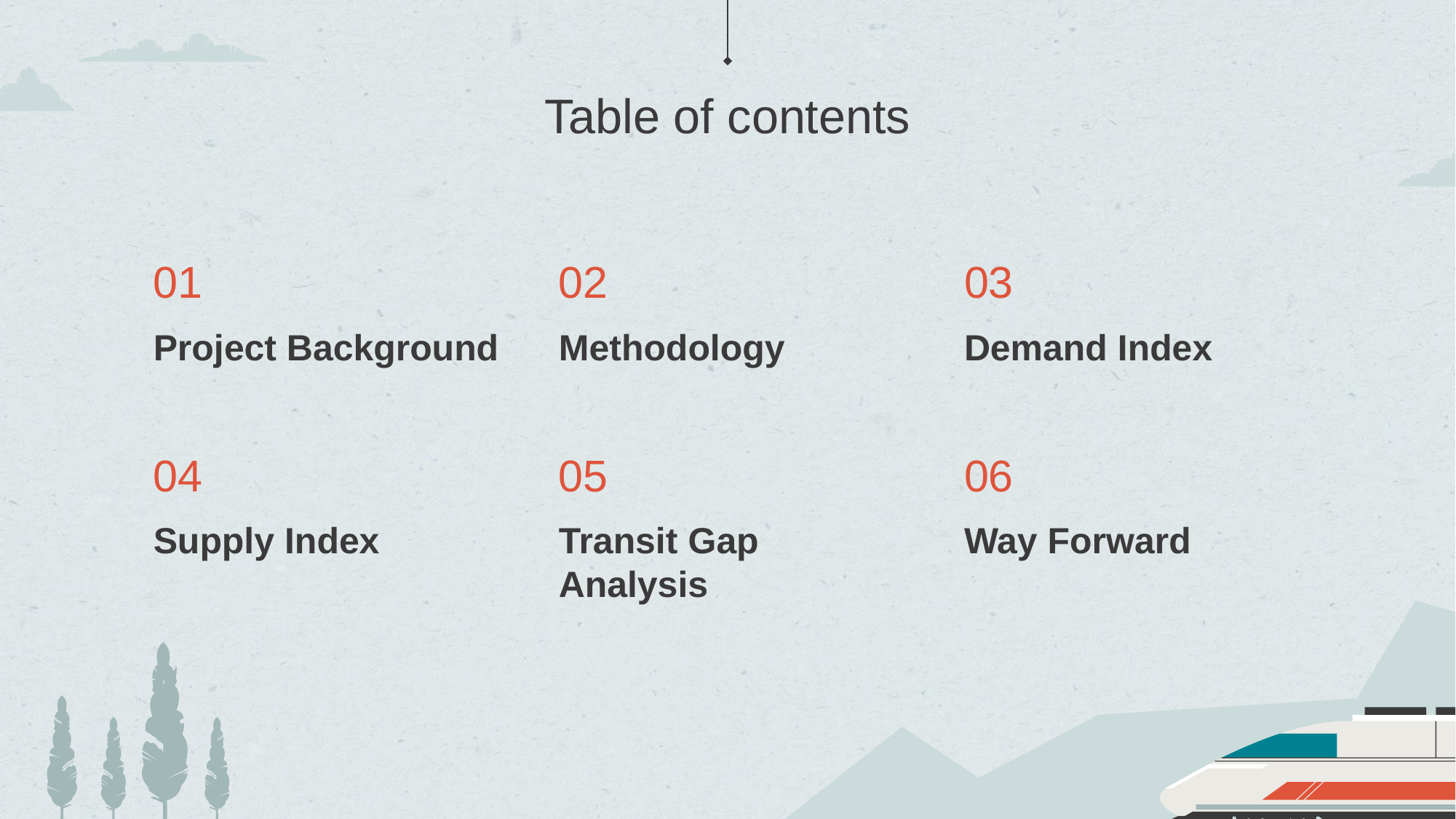

# Table of contents
01
02
03
Project Background
Methodology
Demand Index
04
05
06
Supply Index
Transit Gap Analysis
Way Forward